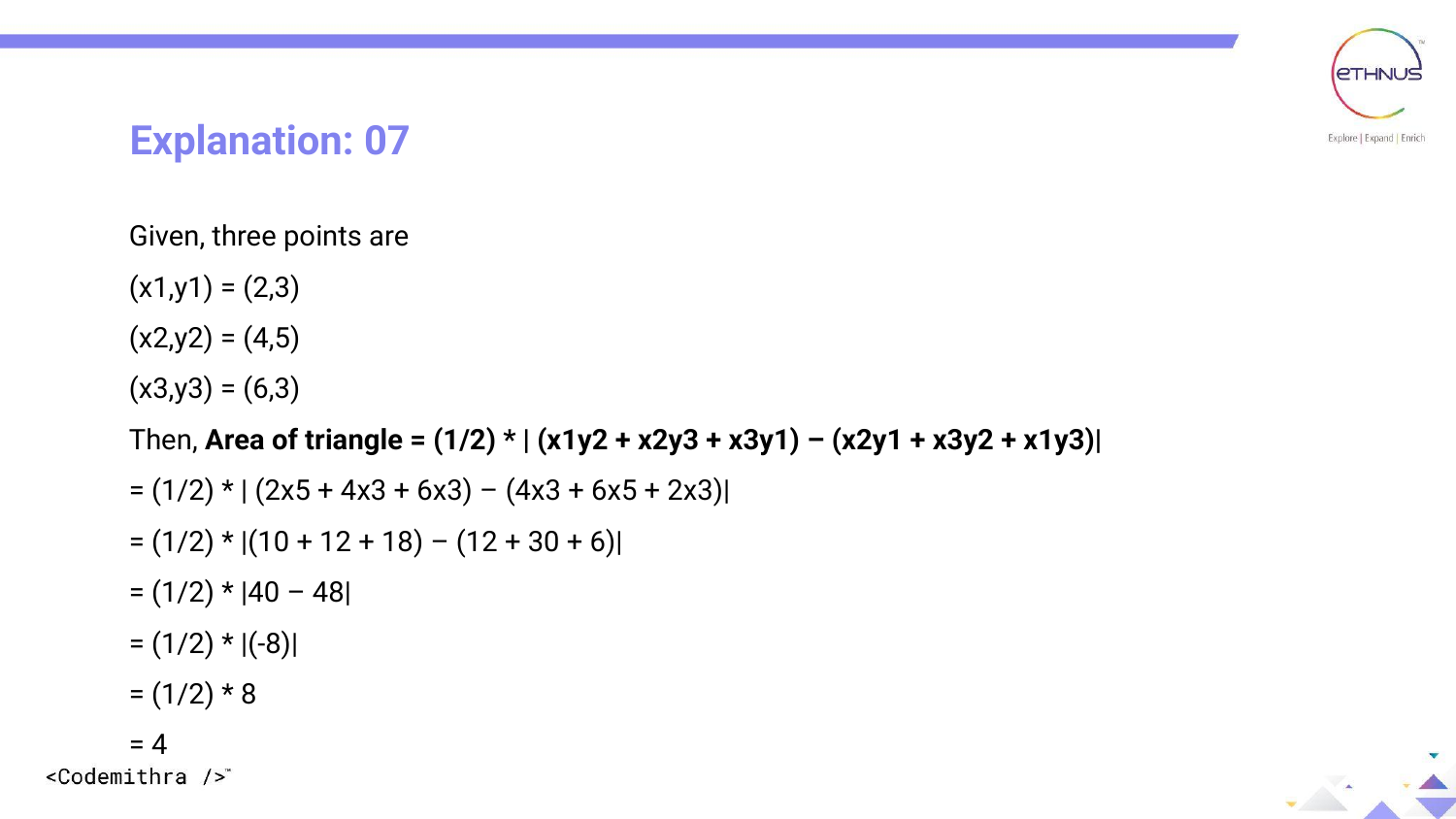

Explanation: 07
Given, three points are
(x1,y1) = (2,3)
(x2,y2) = (4,5)
(x3,y3) = (6,3)
Then, Area of triangle = (1/2) * | (x1y2 + x2y3 + x3y1) – (x2y1 + x3y2 + x1y3)|
= (1/2) * | (2x5 + 4x3 + 6x3) – (4x3 + 6x5 + 2x3)|
= (1/2) * |(10 + 12 + 18) – (12 + 30 + 6)|
= (1/2) * |40 – 48|
= (1/2) * |(-8)|
= (1/2) * 8
= 4